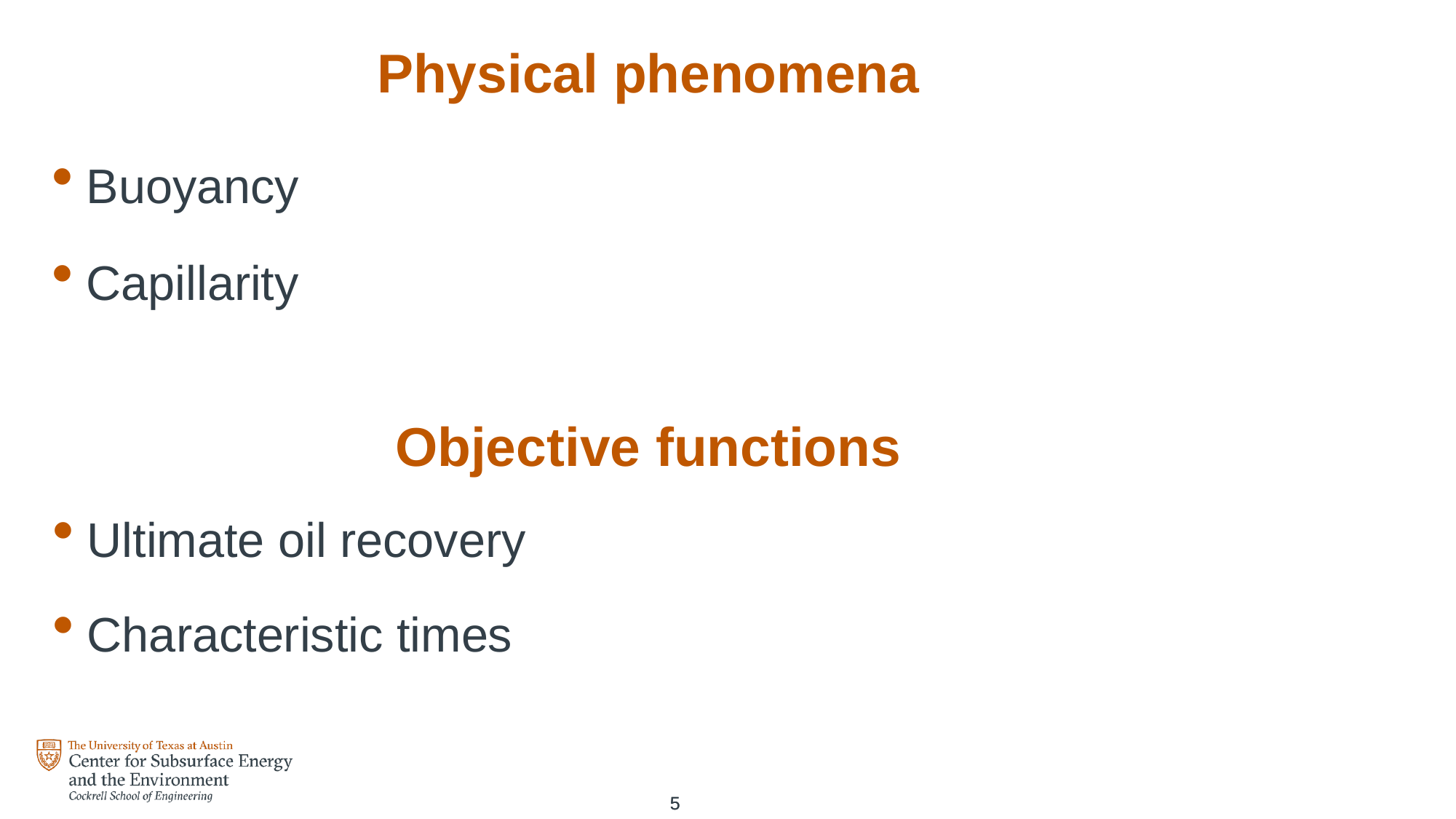

# Physical phenomena
Buoyancy
Capillarity
Objective functions
Ultimate oil recovery
Characteristic times